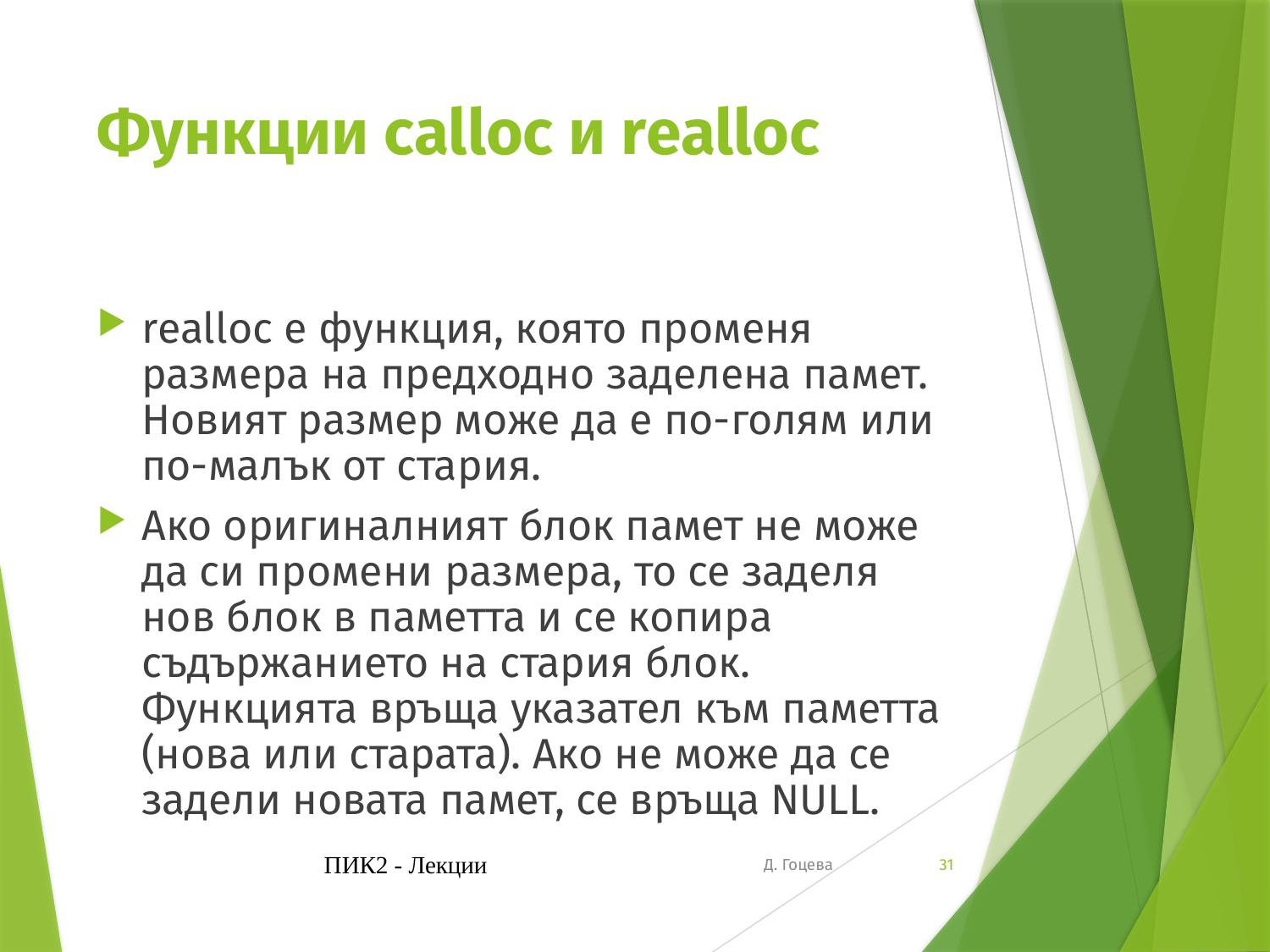

# Функции calloc и realloc
realloc е функция, която променя размера на предходно заделена памет. Новият размер може да е по-голям или по-малък от стария.
Ако оригиналният блок памет не може да си промени размера, то се заделя нов блок в паметта и се копира съдържанието на стария блок. Функцията връща указател към паметта (нова или старата). Ако не може да се задели новата памет, се връща NULL.
31
ПИК2 - Лекции
Д. Гоцева